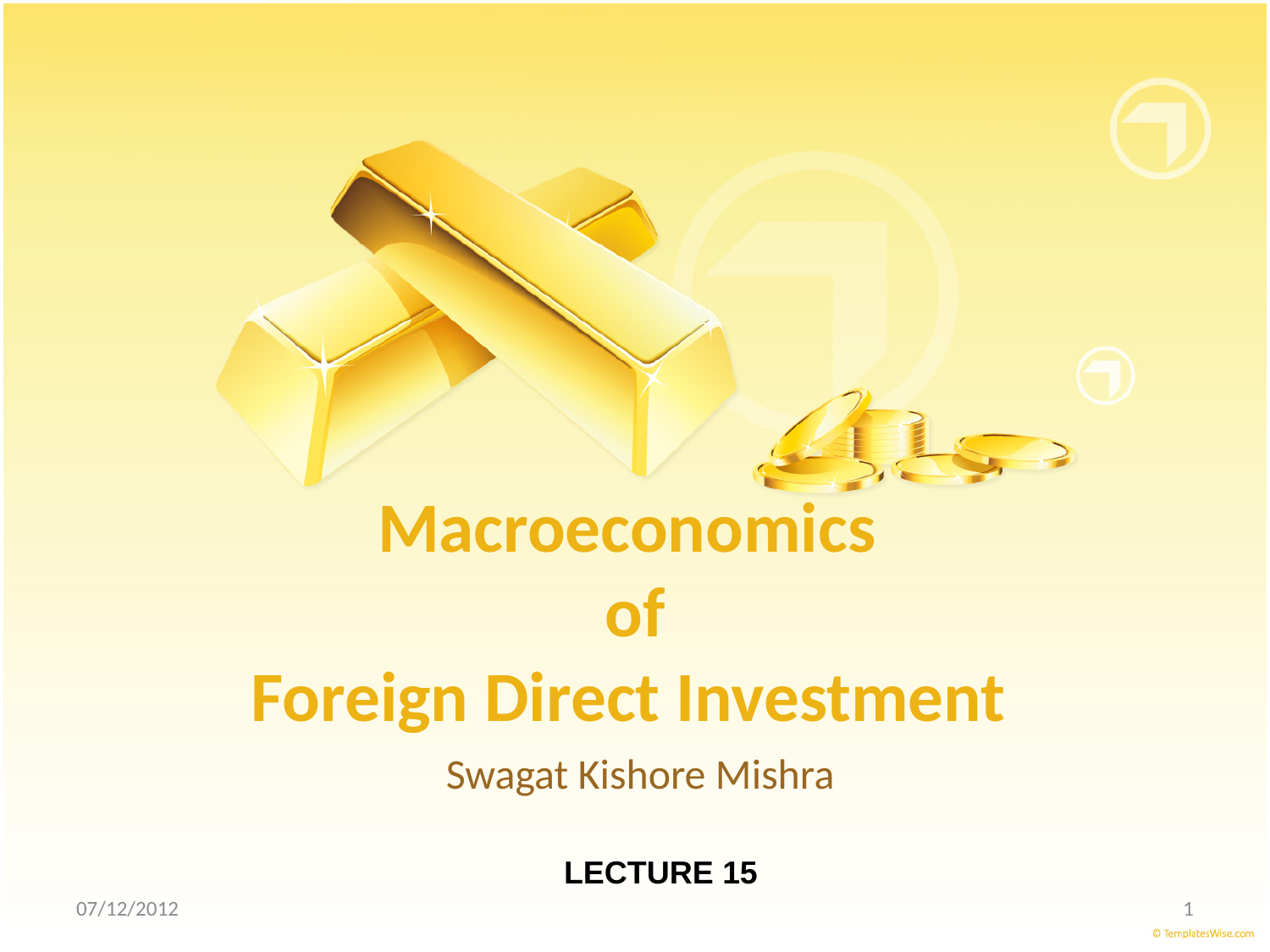

# Macroeconomics of Foreign Direct Investment
Swagat Kishore Mishra
LECTURE 15
07/12/2012
1